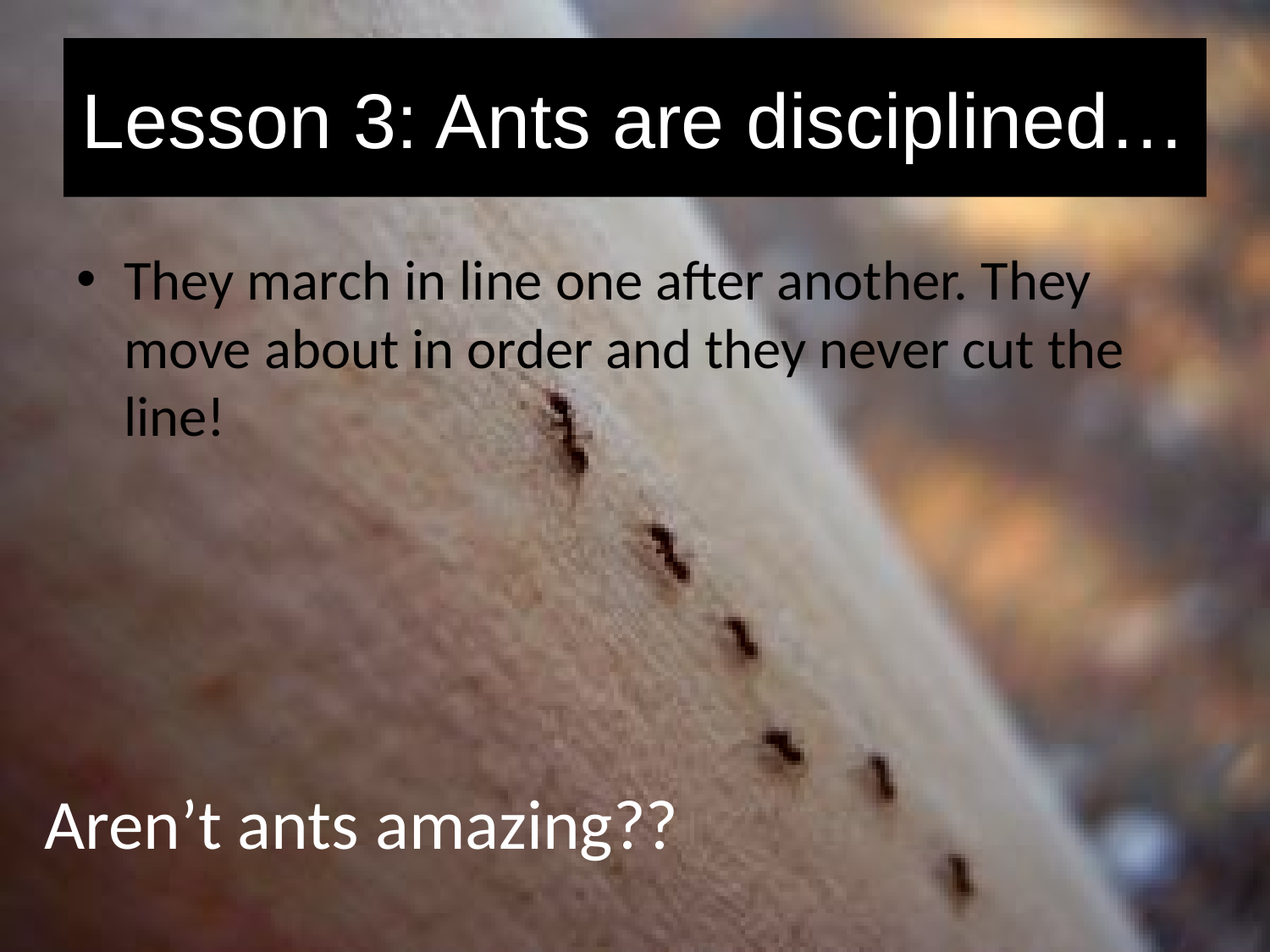

# Lesson 3: Ants are disciplined…

They march in line one after another. They move about in order and they never cut the line!

Aren’t ants amazing??